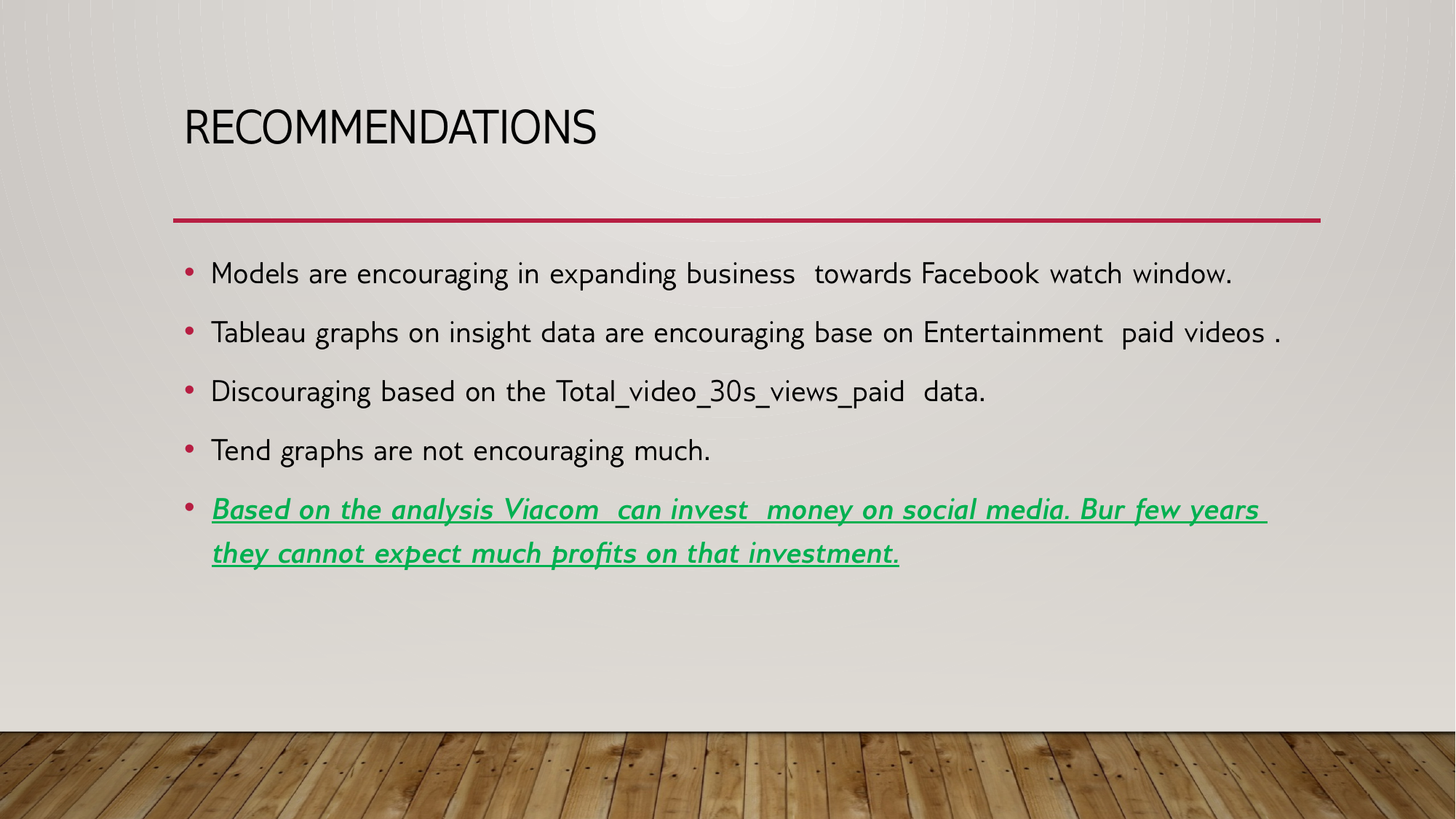

# Recommendations
Models are encouraging in expanding business  towards Facebook watch window.
Tableau graphs on insight data are encouraging base on Entertainment  paid videos .
Discouraging based on the Total_video_30s_views_paid  data.
Tend graphs are not encouraging much.
Based on the analysis Viacom  can invest  money on social media. Bur few years  they cannot expect much profits on that investment.